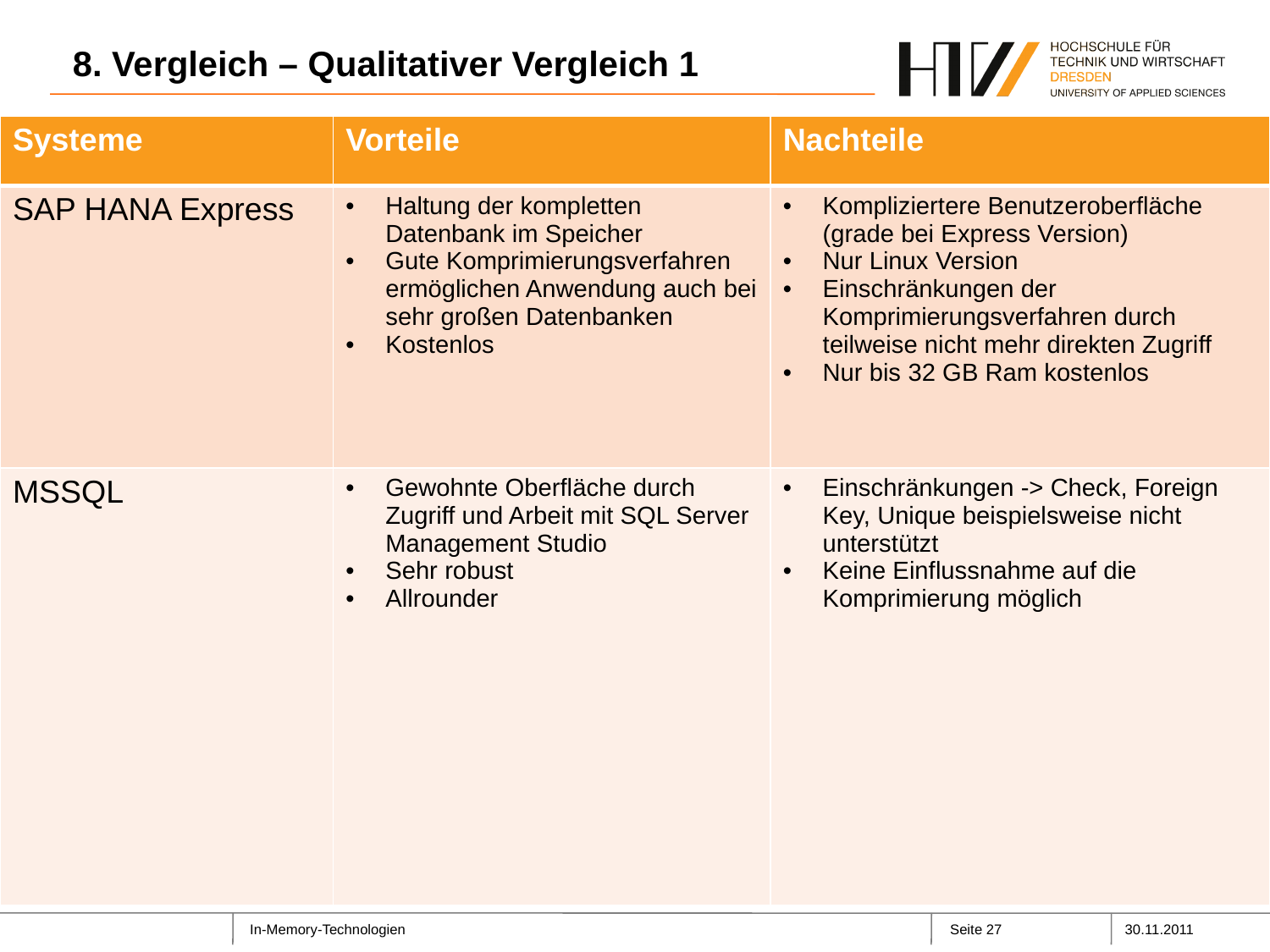

# 8. Vergleich – Qualitativer Vergleich 1
| Systeme | Vorteile | Nachteile |
| --- | --- | --- |
| SAP HANA Express | Haltung der kompletten Datenbank im Speicher Gute Komprimierungsverfahren ermöglichen Anwendung auch bei sehr großen Datenbanken Kostenlos | Kompliziertere Benutzeroberfläche (grade bei Express Version) Nur Linux Version Einschränkungen der Komprimierungsverfahren durch teilweise nicht mehr direkten Zugriff Nur bis 32 GB Ram kostenlos |
| MSSQL | Gewohnte Oberfläche durch Zugriff und Arbeit mit SQL Server Management Studio Sehr robust Allrounder | Einschränkungen -> Check, Foreign Key, Unique beispielsweise nicht unterstützt Keine Einflussnahme auf die Komprimierung möglich |